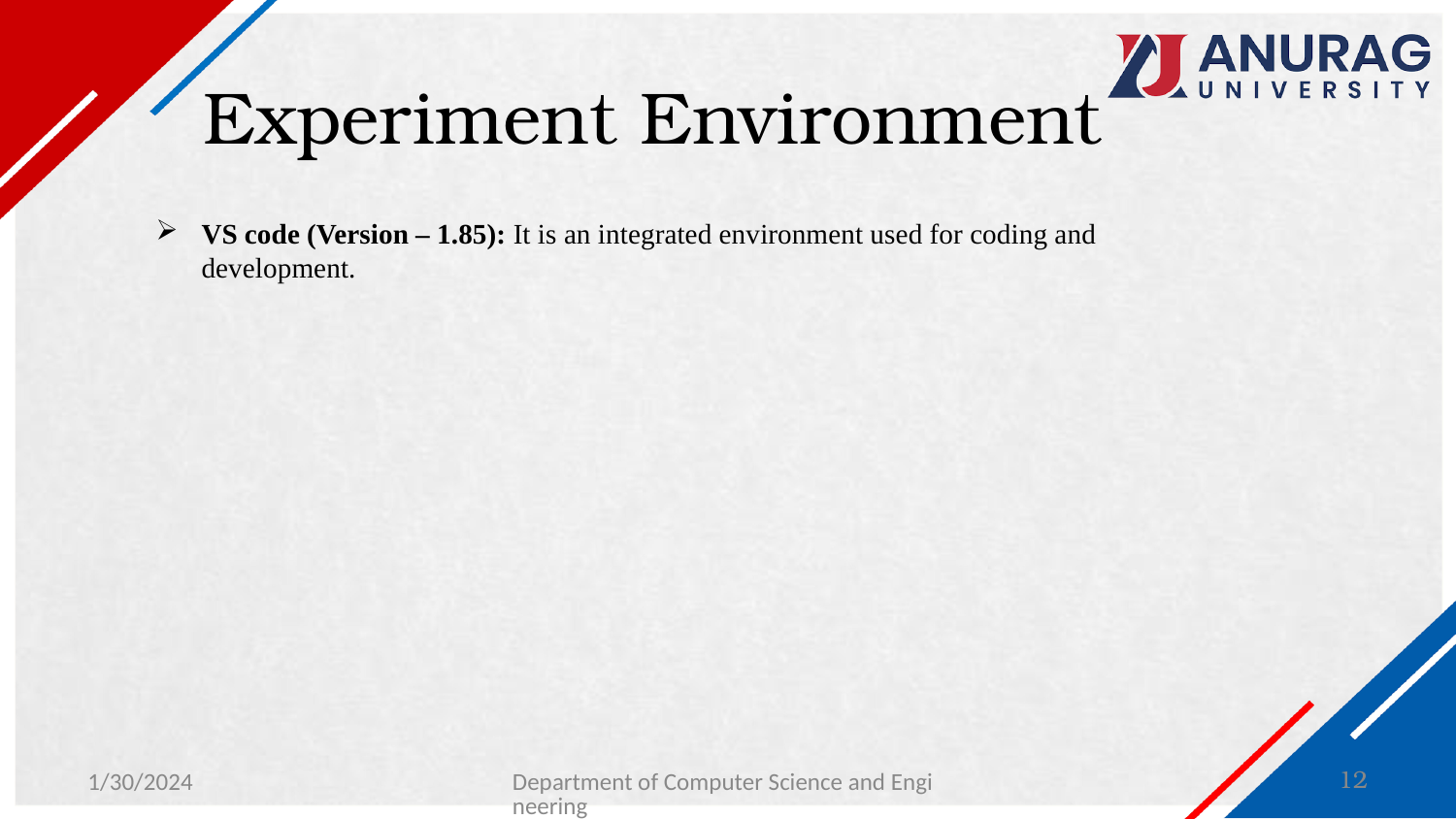

# Experiment Environment
VS code (Version – 1.85): It is an integrated environment used for coding and development.

1/30/2024
Department of Computer Science and Engineering
12